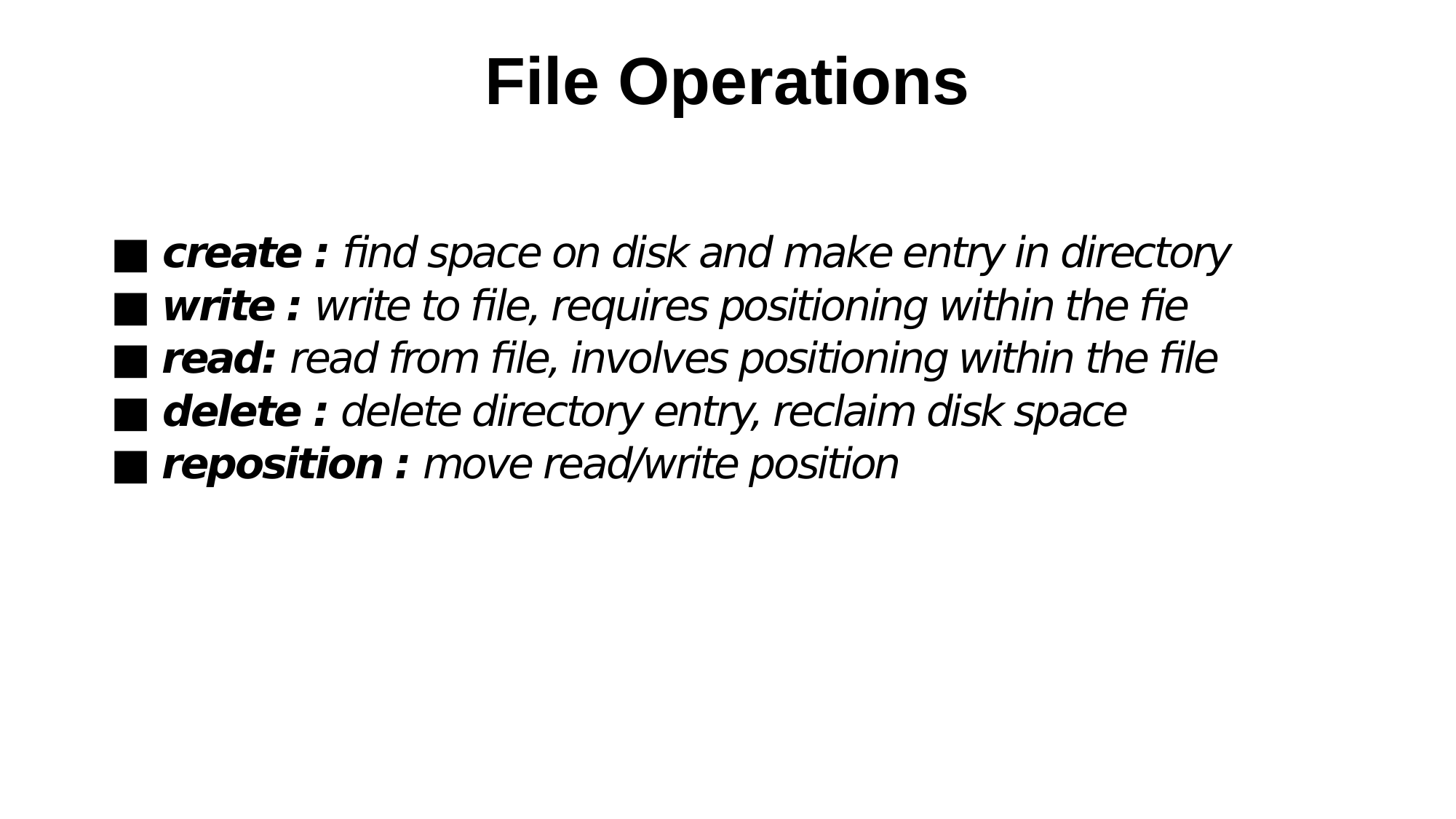

# File Operations
■ create : find space on disk and make entry in directory
■ write : write to file, requires positioning within the fie
■ read: read from file, involves positioning within the file
■ delete : delete directory entry, reclaim disk space
■ reposition : move read/write position